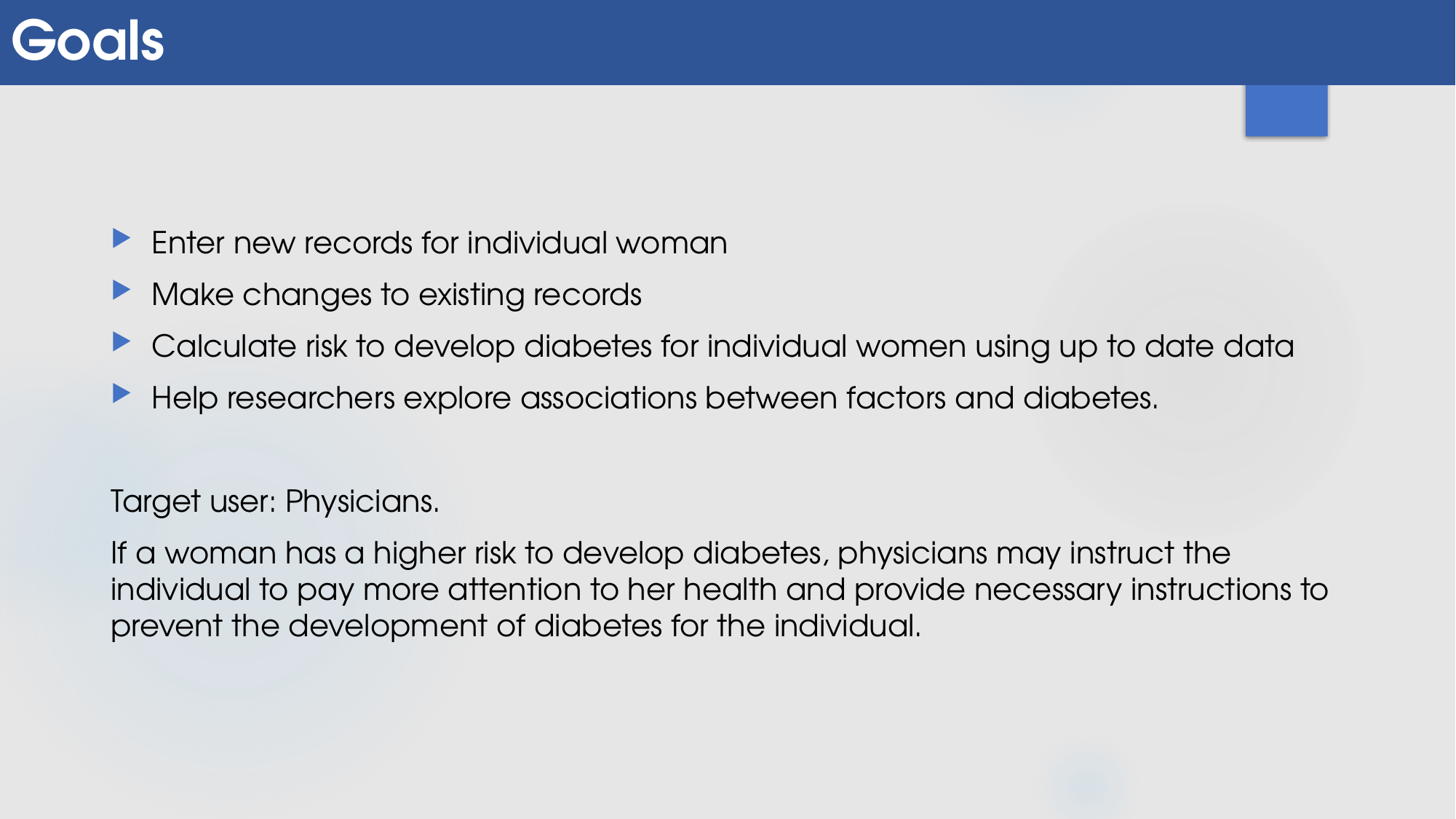

Goals
Enter new records for individual woman
Make changes to existing records
Calculate risk to develop diabetes for individual women using up to date data
Help researchers explore associations between factors and diabetes.

Target user: Physicians.
If a woman has a higher risk to develop diabetes, physicians may instruct the individual to pay more attention to her health and provide necessary instructions to prevent the development of diabetes for the individual.